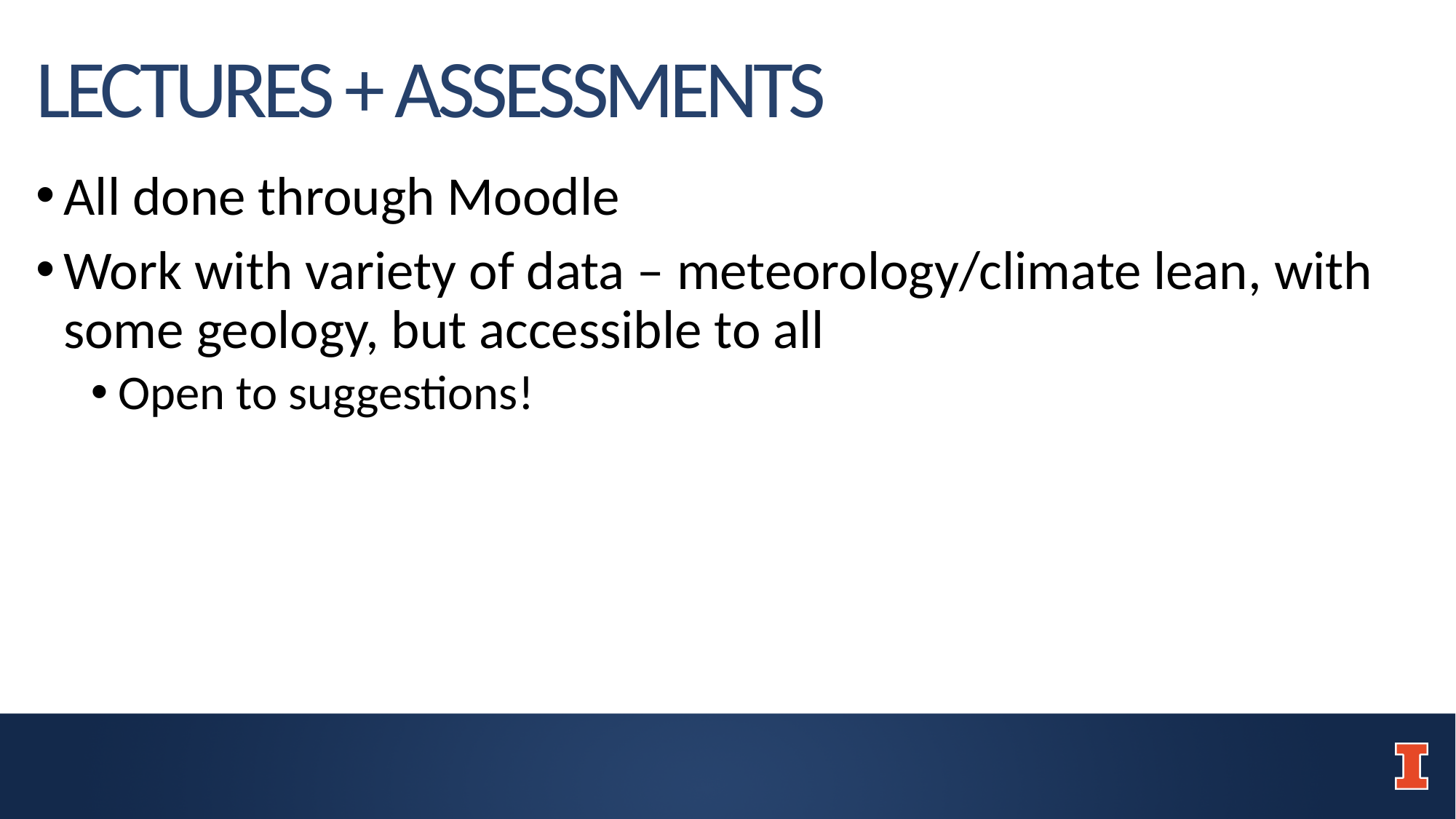

# LECTURES + ASSESSMENTS
All done through Moodle
Work with variety of data – meteorology/climate lean, with some geology, but accessible to all
Open to suggestions!